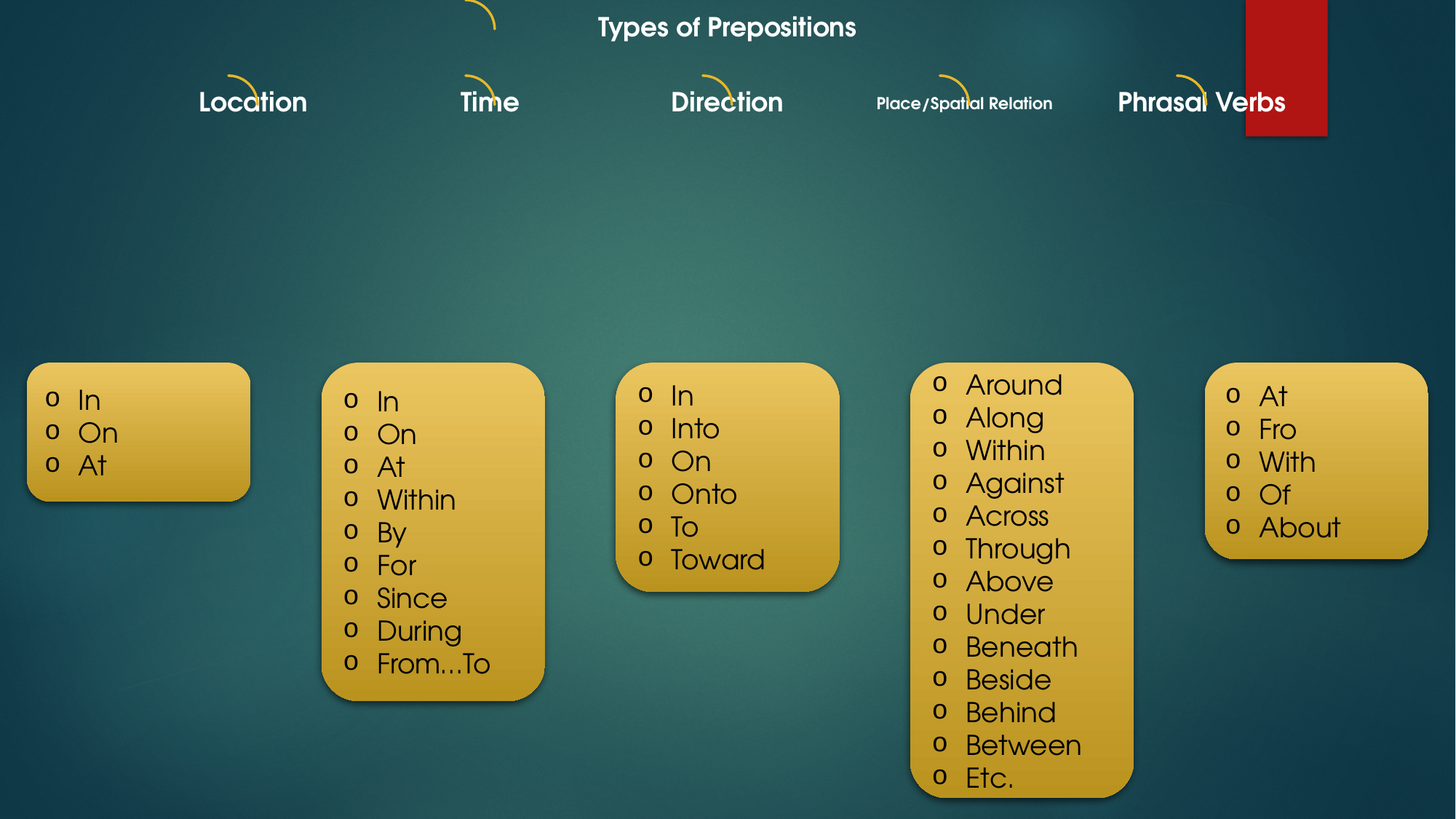

Types of Prepositions
Location
Time
Direction
Place/Spatial Relation
Phrasal Verbs
In
On
At
In
On
At
Within
By
For
Since
During
From…To
In
Into
On
Onto
To
Toward
Around
Along
Within
Against
Across
Through
Above
Under
Beneath
Beside
Behind
Between
Etc.
At
Fro
With
Of
About